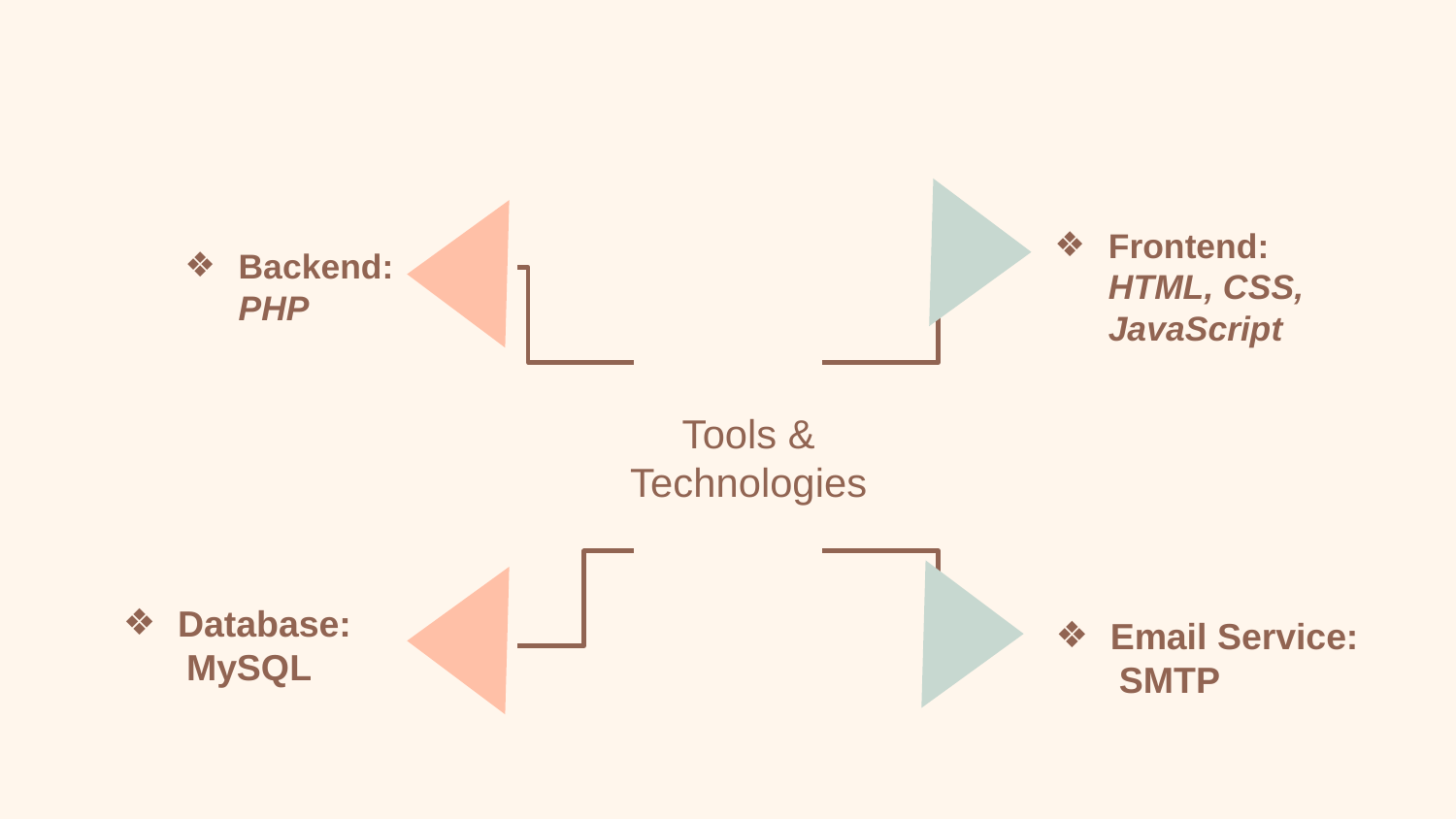

Frontend:       HTML, CSS, JavaScript

Backend: PHP

Tools & Technologies

Database:
        MySQL

Email Service:
        SMTP